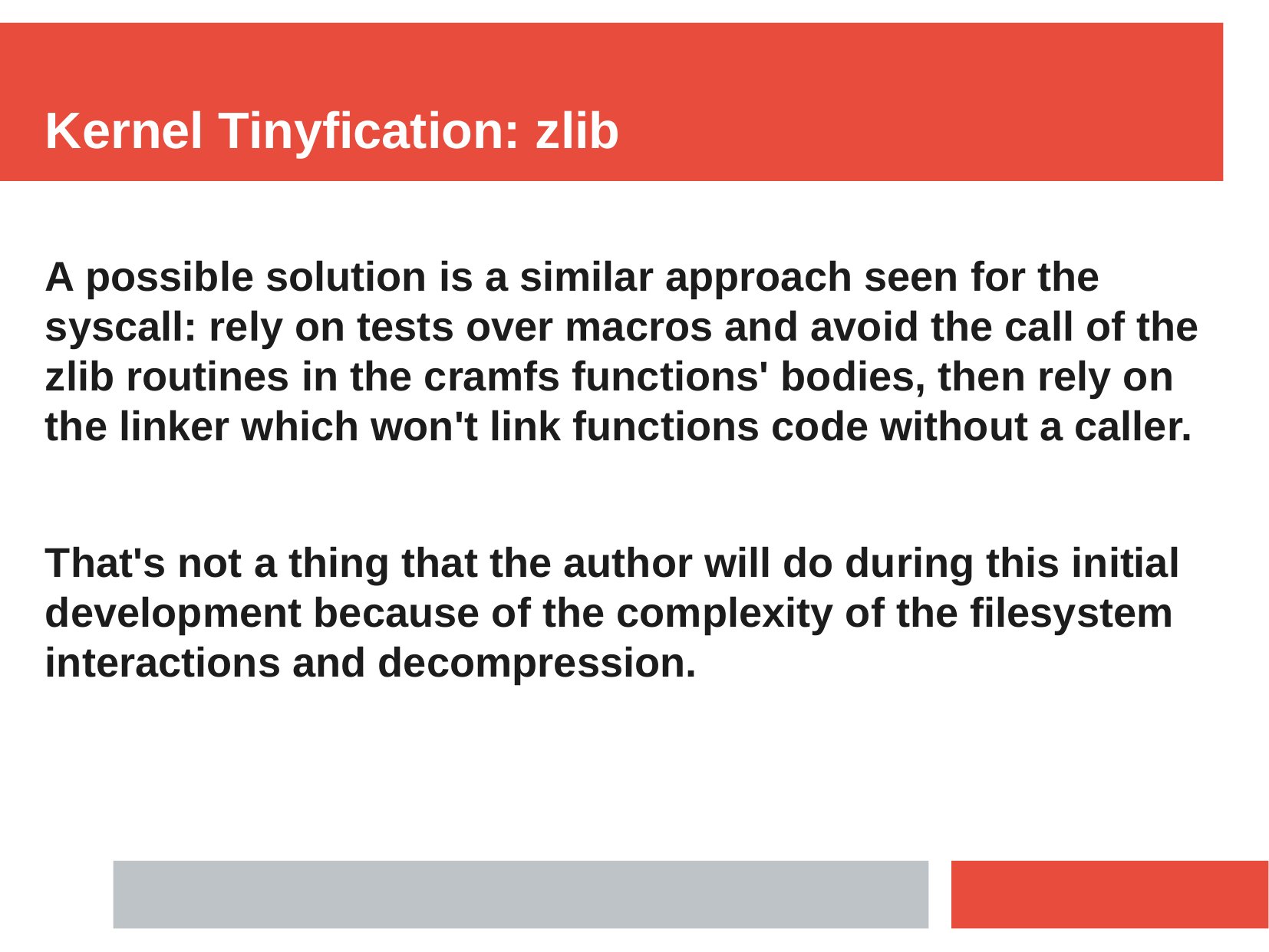

Kernel Tinyfication: zlib
A possible solution is a similar approach seen for the syscall: rely on tests over macros and avoid the call of the zlib routines in the cramfs functions' bodies, then rely on the linker which won't link functions code without a caller.

That's not a thing that the author will do during this initial development because of the complexity of the filesystem interactions and decompression.